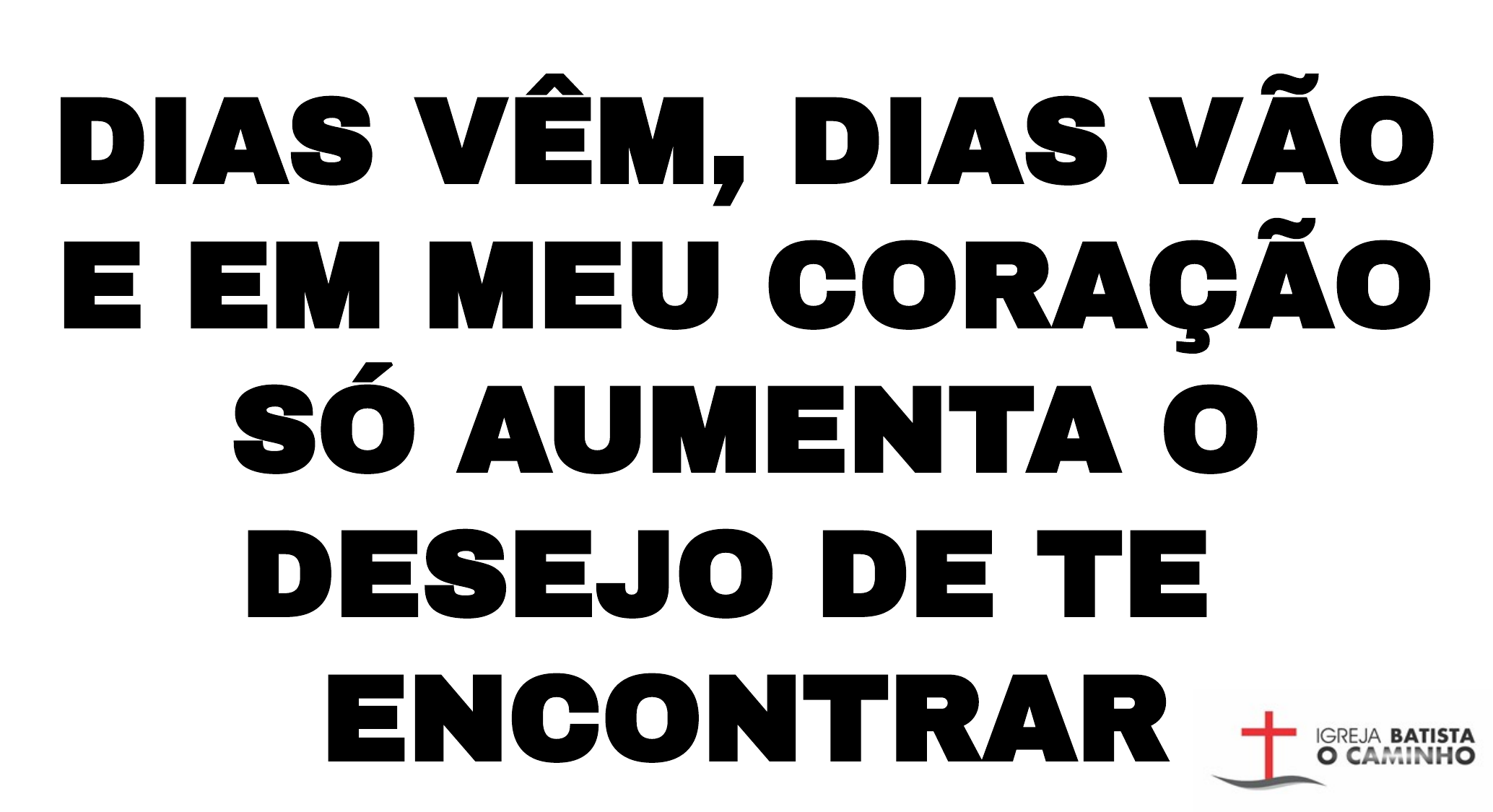

DIAS VÊM, DIAS VÃO
E EM MEU CORAÇÃO
SÓ AUMENTA O DESEJO DE TE  ENCONTRAR